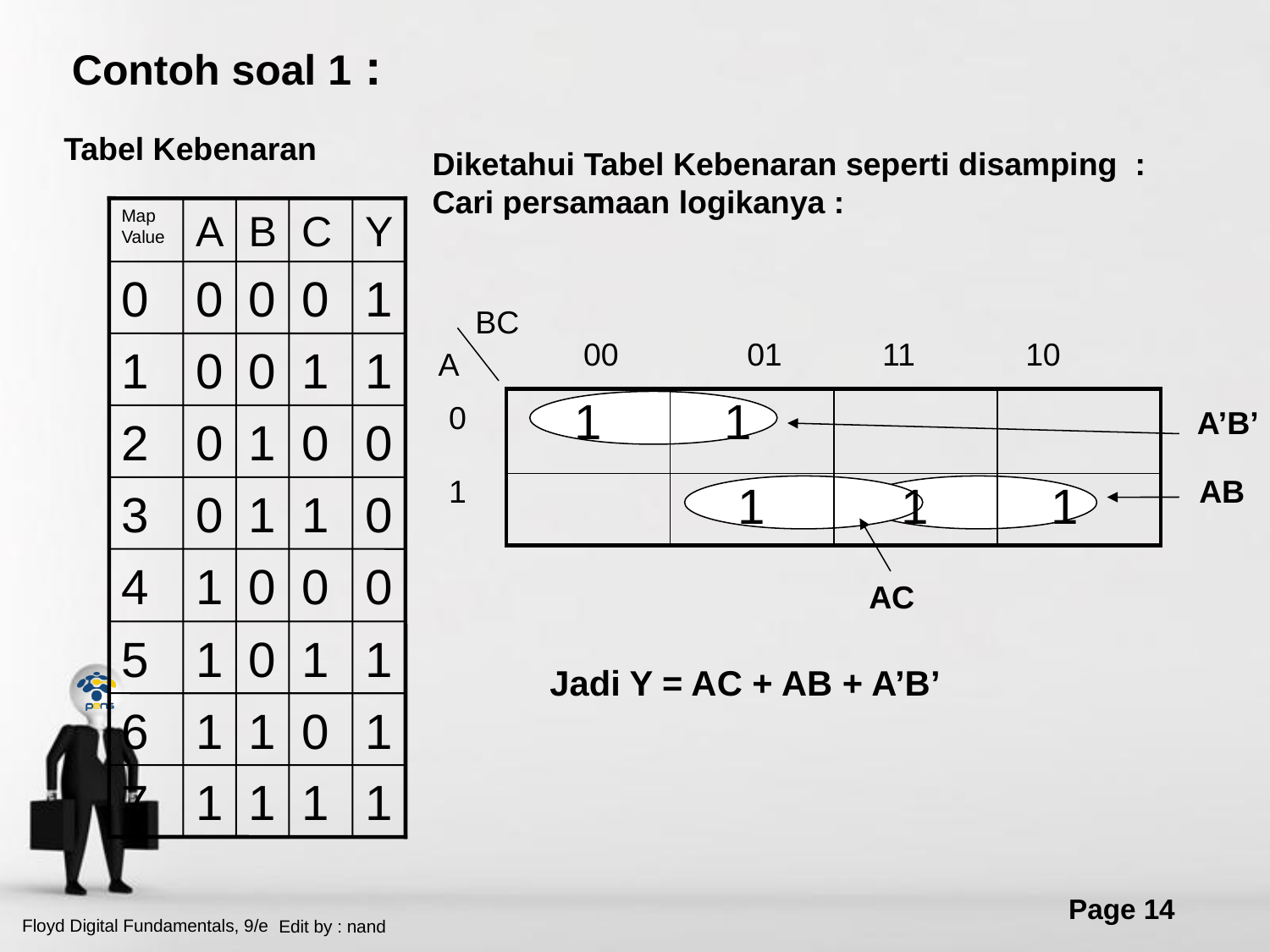

# Contoh soal 1 :
Tabel Kebenaran
  Diketahui Tabel Kebenaran seperti disamping  :
  Cari persamaan logikanya :

Map Value

A

B

C

Y

0

0
0
0
1
1

0
0
1
1
2

0
1
0
0
3

0
1
1
0
4

1
0
0
0
5

1
0
1
1
6

1
1
0
1
7

1
1
1
1

  BC

00
01
11
10
A
| 1 | 1 |  |  |
| --- | --- | --- | --- |
|  | 1 | 1 | 1 |
0

 A’B’

1
 AB

 AC
Jadi Y = AC + AB + A’B’